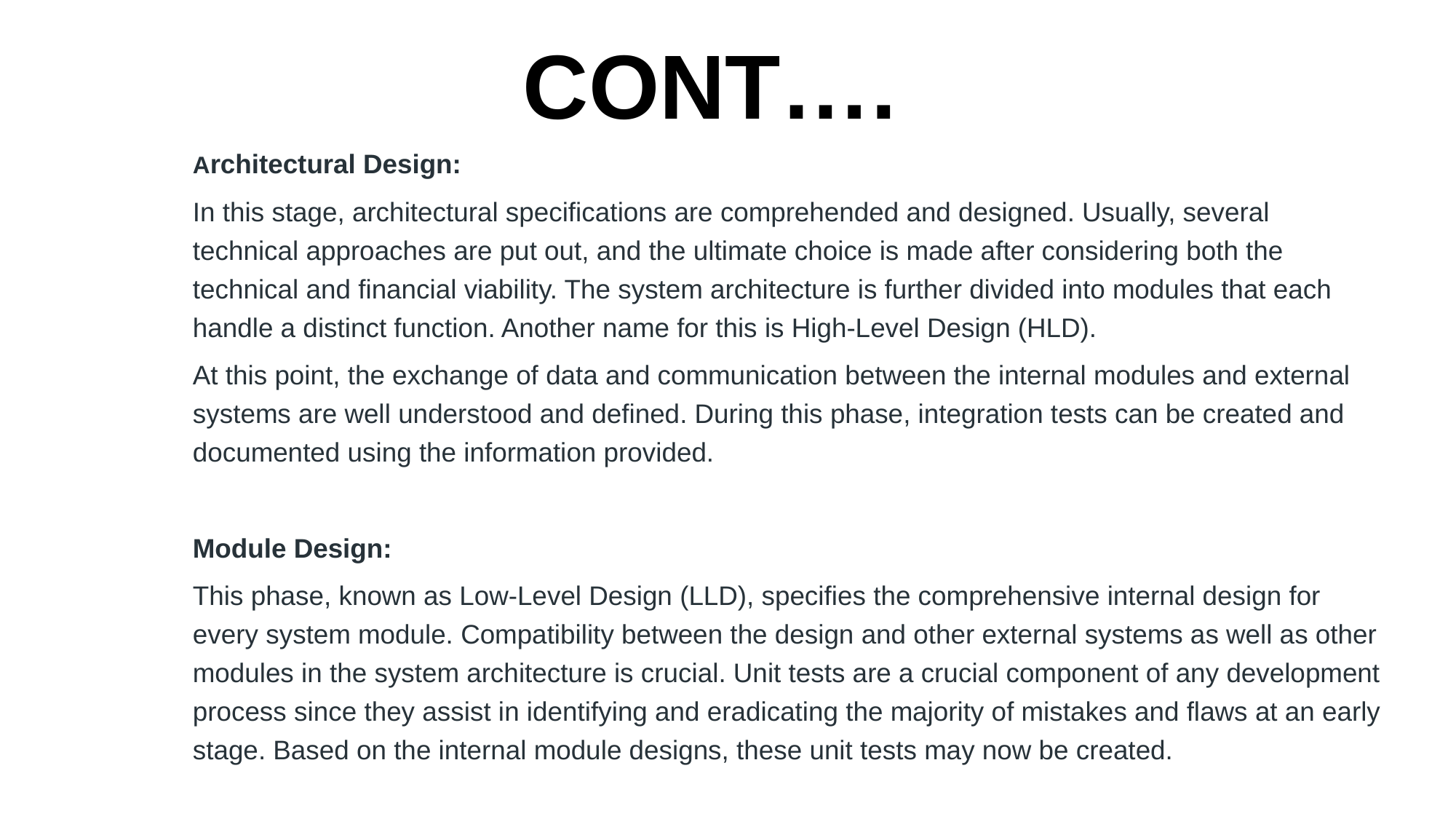

# CONT….
Architectural Design:
In this stage, architectural specifications are comprehended and designed. Usually, several technical approaches are put out, and the ultimate choice is made after considering both the technical and financial viability. The system architecture is further divided into modules that each handle a distinct function. Another name for this is High-Level Design (HLD).
At this point, the exchange of data and communication between the internal modules and external systems are well understood and defined. During this phase, integration tests can be created and documented using the information provided.

Module Design:
This phase, known as Low-Level Design (LLD), specifies the comprehensive internal design for every system module. Compatibility between the design and other external systems as well as other modules in the system architecture is crucial. Unit tests are a crucial component of any development process since they assist in identifying and eradicating the majority of mistakes and flaws at an early stage. Based on the internal module designs, these unit tests may now be created.